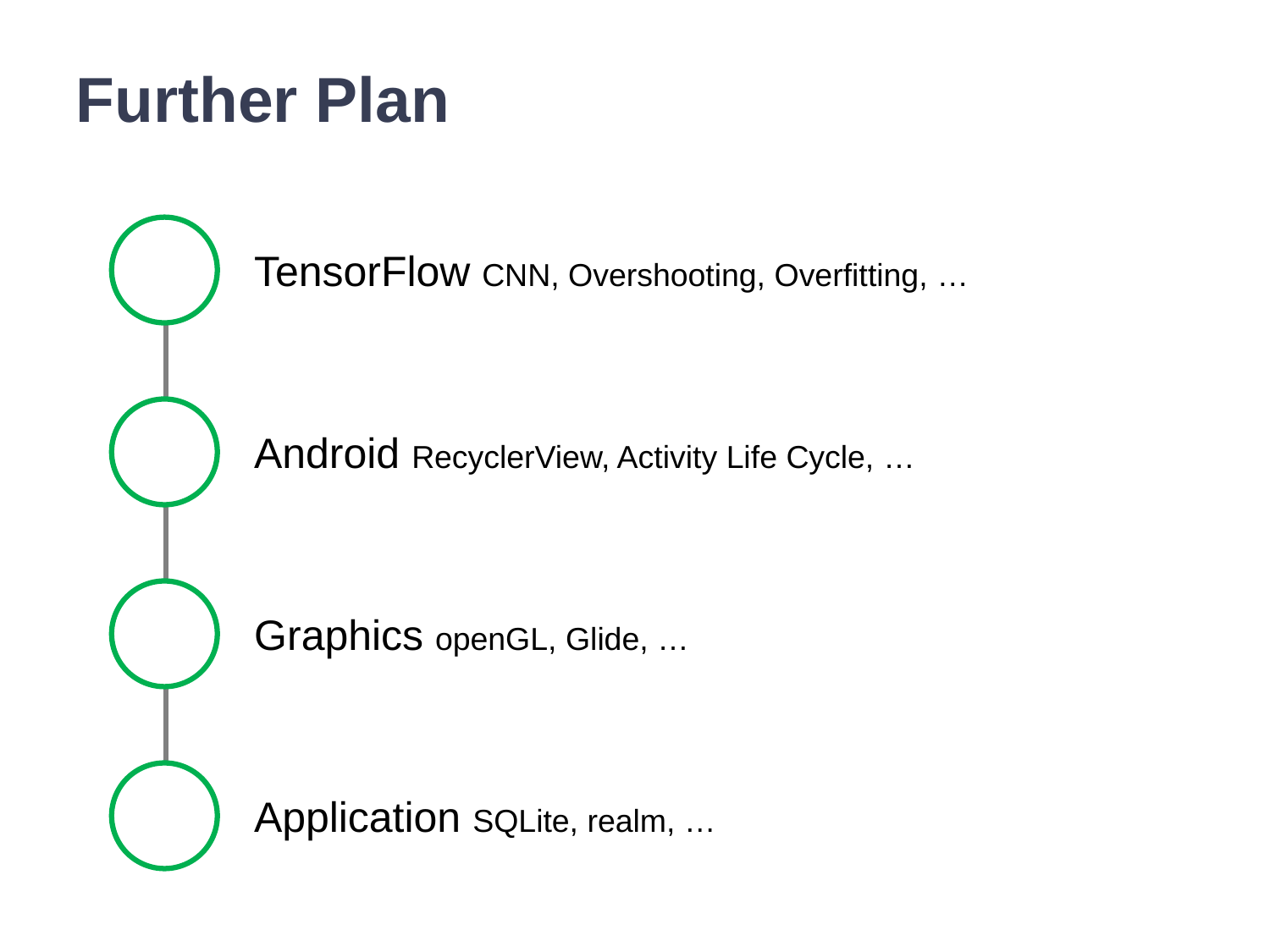

# Further Plan

TensorFlow CNN, Overshooting, Overfitting, …

Android RecyclerView, Activity Life Cycle, …

Graphics openGL, Glide, …

Application SQLite, realm, …